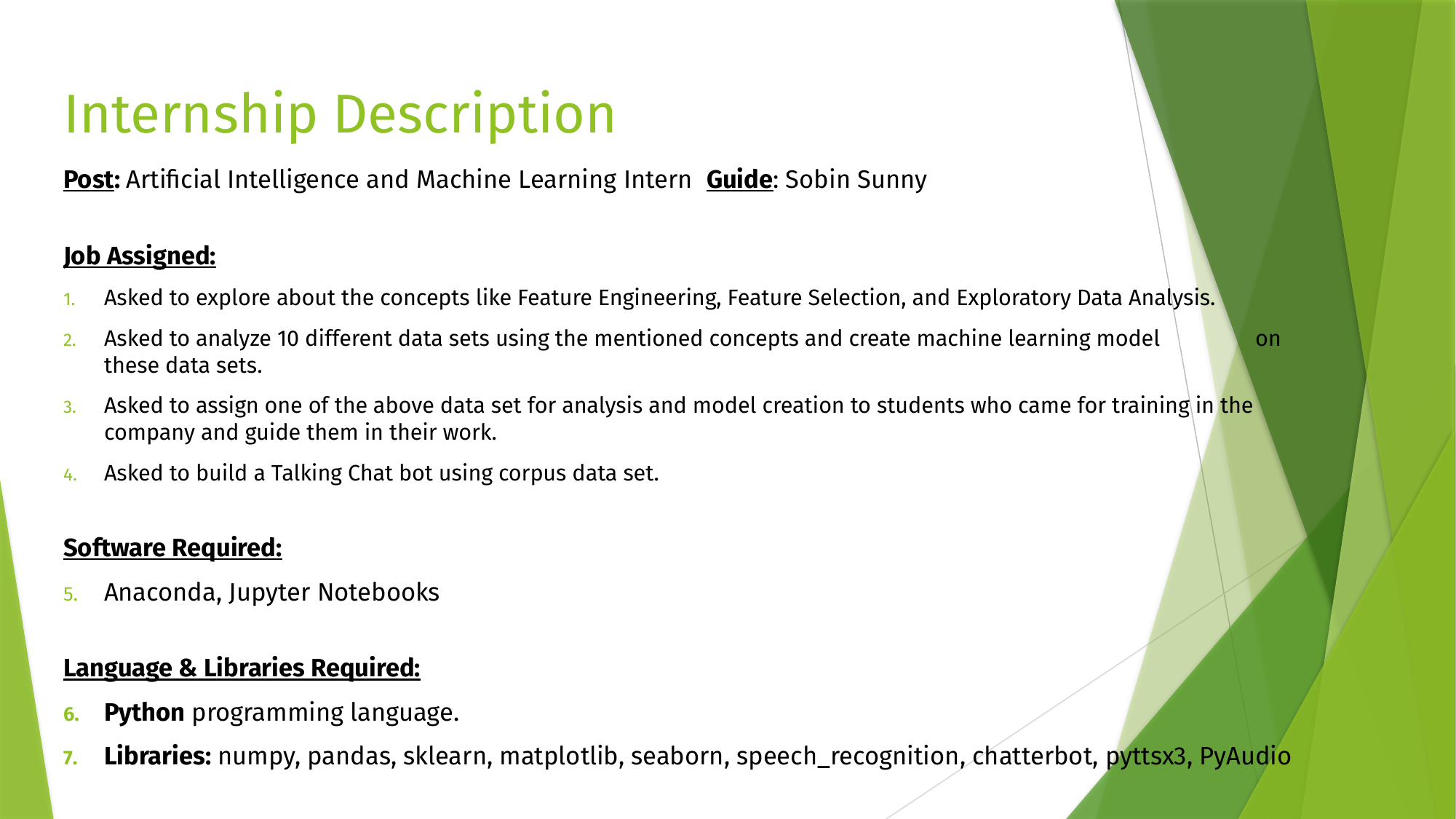

# Internship Description
Post: Artificial Intelligence and Machine Learning Intern				Guide: Sobin Sunny

Job Assigned:
Asked to explore about the concepts like Feature Engineering, Feature Selection, and Exploratory Data Analysis.
Asked to analyze 10 different data sets using the mentioned concepts and create machine learning model 		        on these data sets.
Asked to assign one of the above data set for analysis and model creation to students who came for training in the company and guide them in their work.
Asked to build a Talking Chat bot using corpus data set.

Software Required:
Anaconda, Jupyter Notebooks

Language & Libraries Required:
Python programming language.
Libraries: numpy, pandas, sklearn, matplotlib, seaborn, speech_recognition, chatterbot, pyttsx3, PyAudio